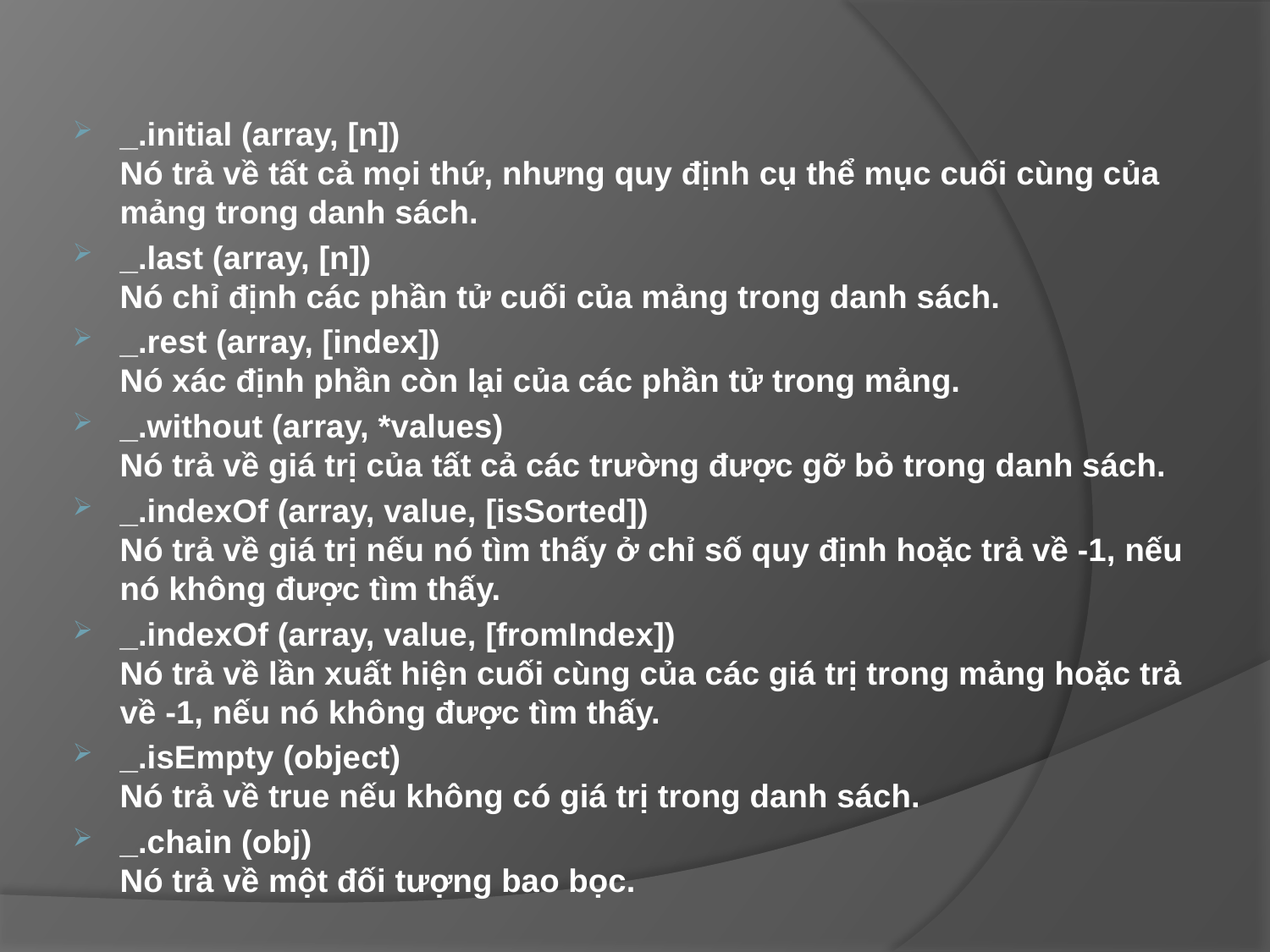

_.initial (array, [n])
Nó trả về tất cả mọi thứ, nhưng quy định cụ thể mục cuối cùng của mảng trong danh sách.
_.last (array, [n])
Nó chỉ định các phần tử cuối của mảng trong danh sách.
_.rest (array, [index])
Nó xác định phần còn lại của các phần tử trong mảng.
_.without (array, *values)
Nó trả về giá trị của tất cả các trường được gỡ bỏ trong danh sách.
_.indexOf (array, value, [isSorted])
Nó trả về giá trị nếu nó tìm thấy ở chỉ số quy định hoặc trả về -1, nếu nó không được tìm thấy.
_.indexOf (array, value, [fromIndex])
Nó trả về lần xuất hiện cuối cùng của các giá trị trong mảng hoặc trả về -1, nếu nó không được tìm thấy.
_.isEmpty (object)
Nó trả về true nếu không có giá trị trong danh sách.
_.chain (obj)
Nó trả về một đối tượng bao bọc.